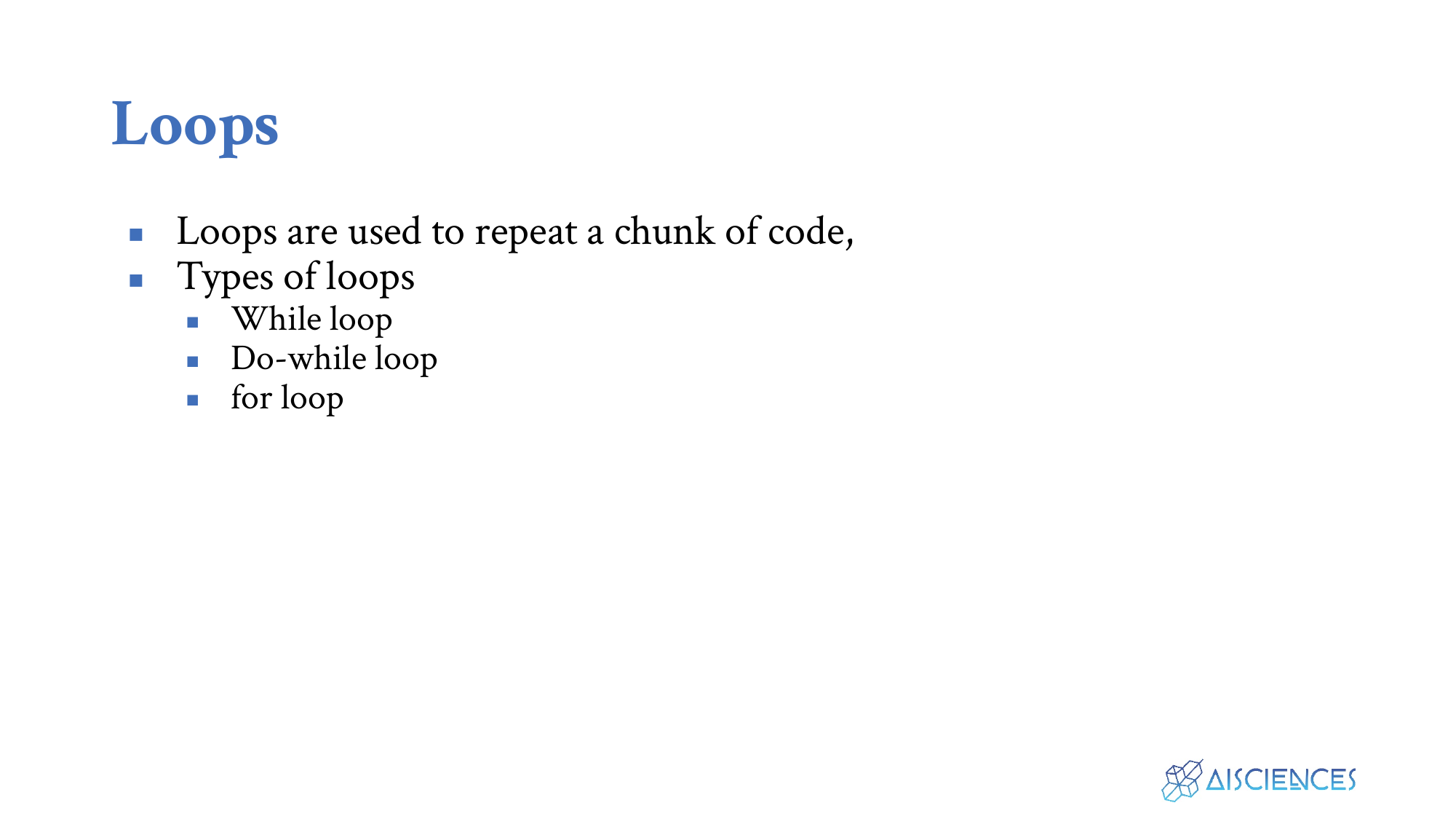

# Loops
Loops are used to repeat a chunk of code,
Types of loops
While loop
Do-while loop
for loop